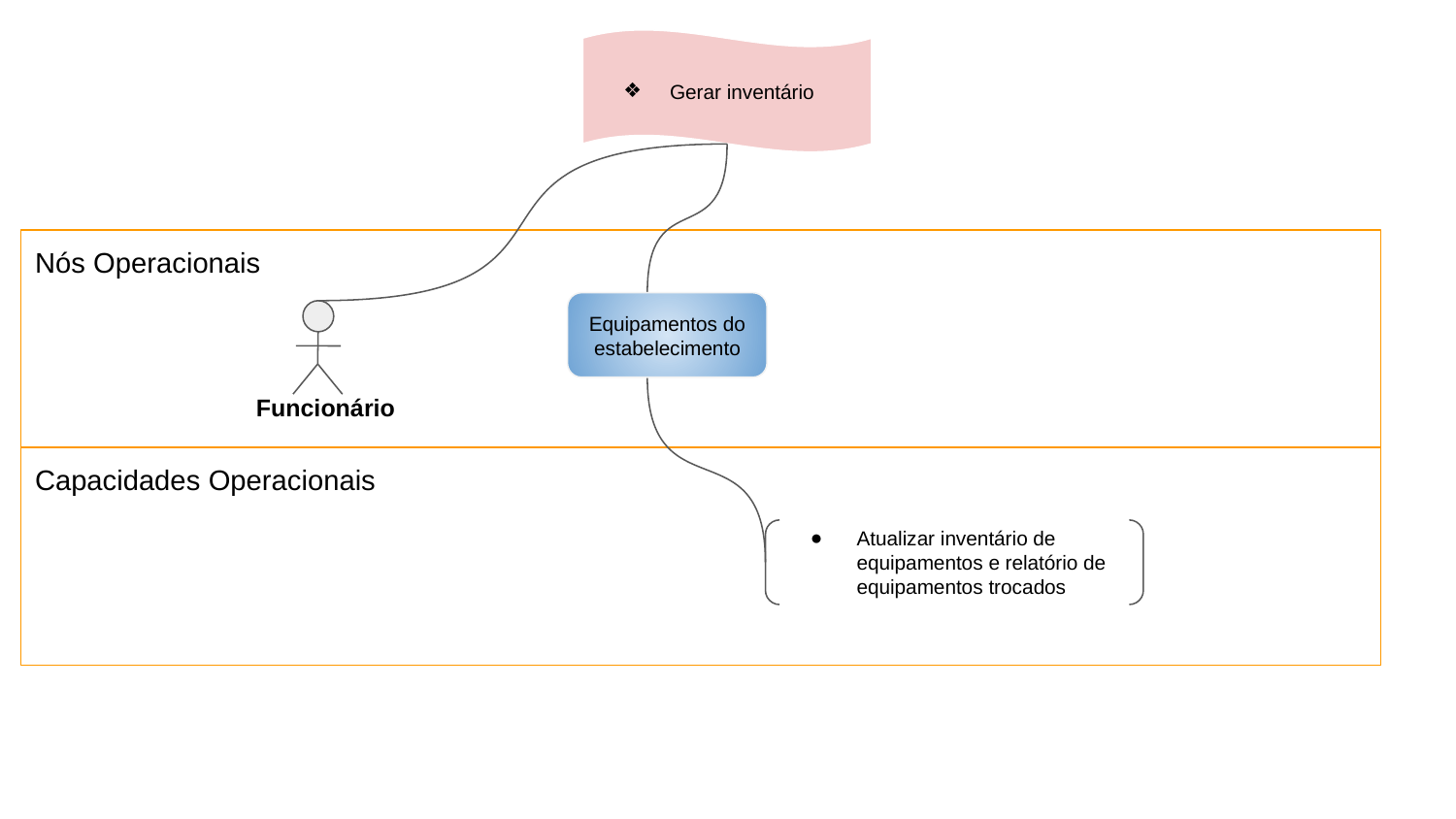

Gerar inventário
Nós Operacionais
Equipamentos do estabelecimento

Funcionário
Capacidades Operacionais
Atualizar inventário de equipamentos e relatório de equipamentos trocados